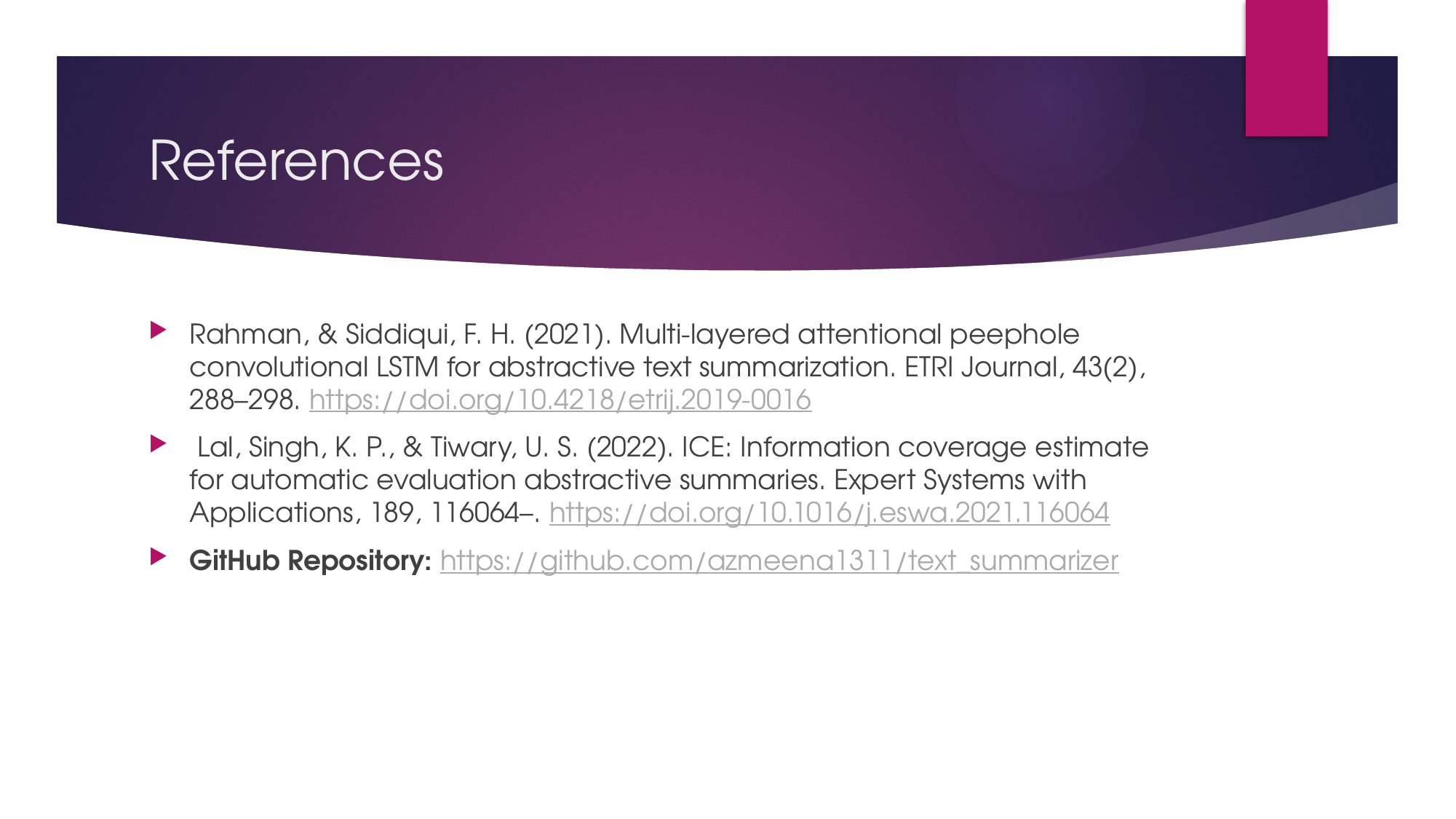

# References
Rahman, & Siddiqui, F. H. (2021). Multi‐layered attentional peephole convolutional LSTM for abstractive text summarization. ETRI Journal, 43(2), 288–298. https://doi.org/10.4218/etrij.2019-0016
 Lal, Singh, K. P., & Tiwary, U. S. (2022). ICE: Information coverage estimate for automatic evaluation abstractive summaries. Expert Systems with Applications, 189, 116064–. https://doi.org/10.1016/j.eswa.2021.116064
GitHub Repository: https://github.com/azmeena1311/text_summarizer